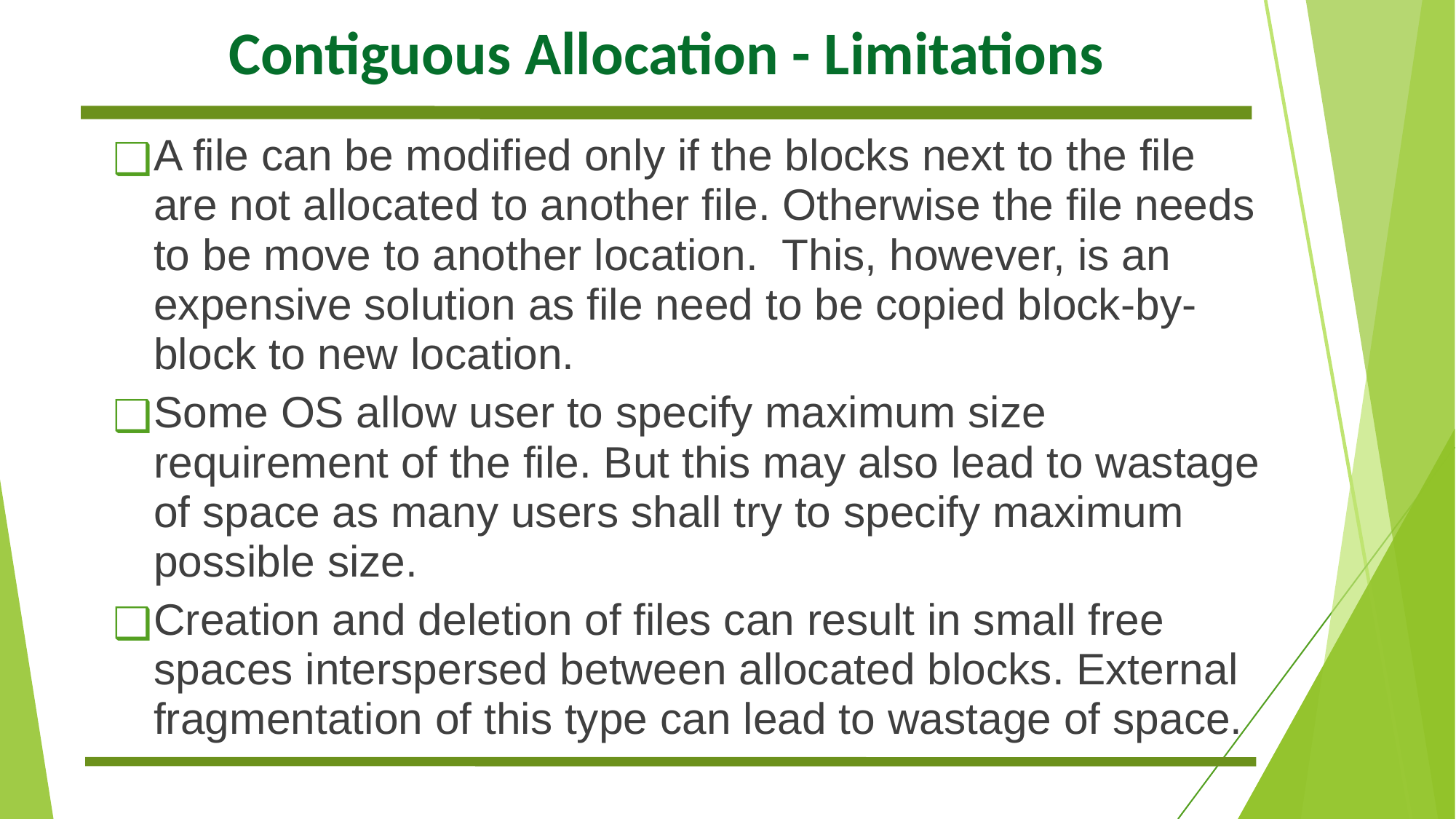

# Contiguous Allocation - Limitations
A file can be modified only if the blocks next to the file are not allocated to another file. Otherwise the file needs to be move to another location.  This, however, is an expensive solution as file need to be copied block-by-block to new location.
Some OS allow user to specify maximum size requirement of the file. But this may also lead to wastage of space as many users shall try to specify maximum possible size.
Creation and deletion of files can result in small free spaces interspersed between allocated blocks. External fragmentation of this type can lead to wastage of space.